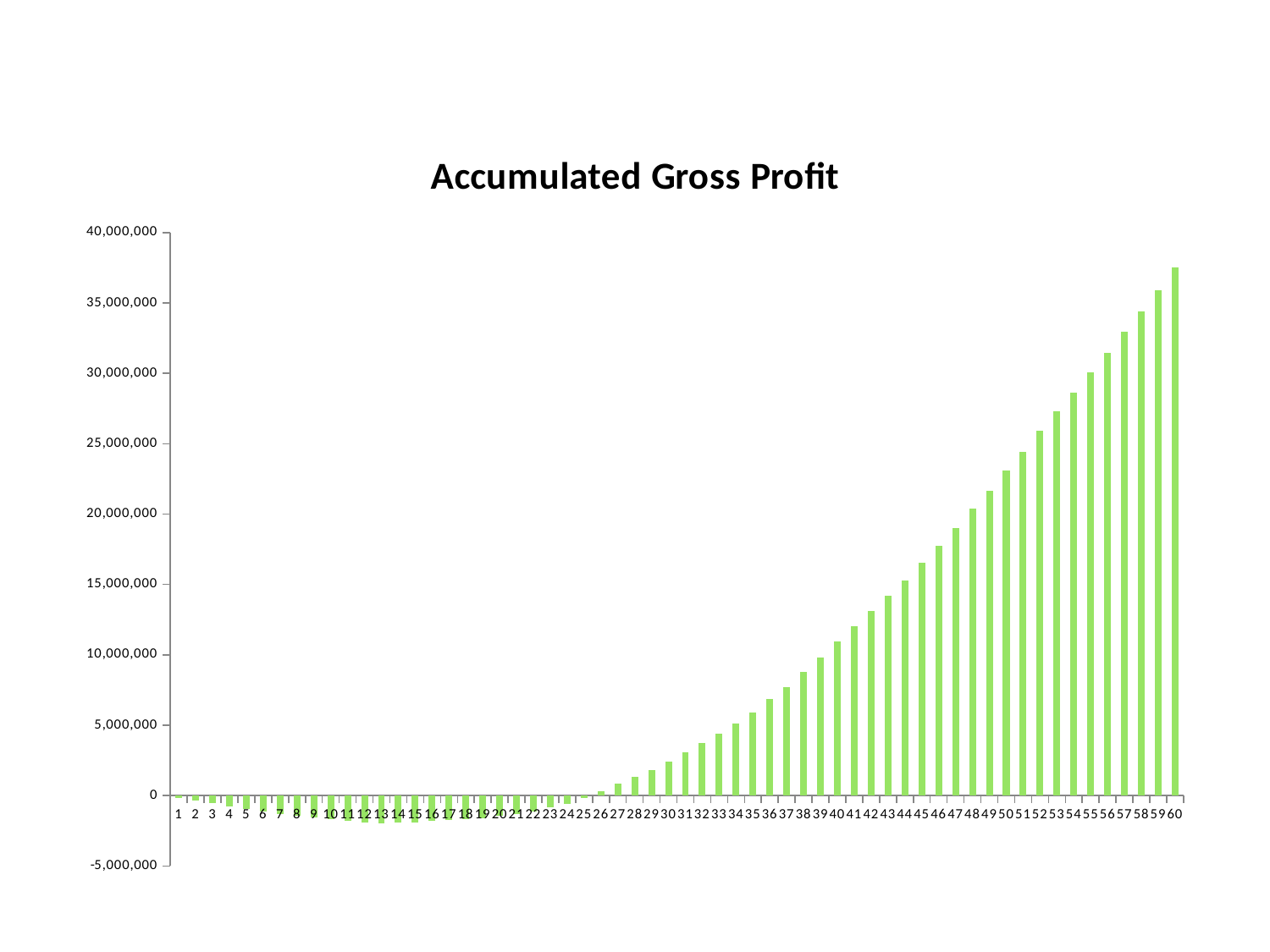

### Chart: Accumulated Gross Profit

| Category | Acc. Gross Profit |
|---|---|
| 1 | -171727.436 |
| 2 | -372710.48999999976 |
| 3 | -560360.648 |
| 4 | -749851.8240000007 |
| 5 | -945297.8860000012 |
| 6 | -1130145.196000001 |
| 7 | -1294155.103999999 |
| 8 | -1459843.472000001 |
| 9 | -1562758.5499999973 |
| 10 | -1687587.4119999954 |
| 11 | -1811026.1020000018 |
| 12 | -1937264.0260000029 |
| 13 | -1953601.6240000087 |
| 14 | -1936155.544000002 |
| 15 | -1916911.4319999968 |
| 16 | -1810374.7220000098 |
| 17 | -1745922.2300000014 |
| 18 | -1693171.4560000072 |
| 19 | -1591795.4620000194 |
| 20 | -1434939.3340000282 |
| 21 | -1290517.9280000185 |
| 22 | -1146428.8060000301 |
| 23 | -856452.2280000285 |
| 24 | -575074.8280000486 |
| 25 | -172612.43800004525 |
| 26 | 318668.8359999587 |
| 27 | 831713.9679999785 |
| 28 | 1351449.4859999674 |
| 29 | 1814796.59199994 |
| 30 | 2407079.469999959 |
| 31 | 3095152.2040000423 |
| 32 | 3723339.188000062 |
| 33 | 4418347.108000139 |
| 34 | 5089480.366000142 |
| 35 | 5928471.476000033 |
| 36 | 6862985.377999998 |
| 37 | 7730003.702000038 |
| 38 | 8793031.170000032 |
| 39 | 9827090.03800014 |
| 40 | 10934295.008000154 |
| 41 | 12028938.482000094 |
| 42 | 13096027.786000034 |
| 43 | 14186954.373999886 |
| 44 | 15302045.39999991 |
| 45 | 16537379.912000008 |
| 46 | 17759586.05600012 |
| 47 | 18991605.340000518 |
| 48 | 20369025.33000019 |
| 49 | 21685226.78800018 |
| 50 | 23073397.72400021 |
| 51 | 24431765.772000216 |
| 52 | 25919355.79000033 |
| 53 | 27316463.38200027 |
| 54 | 28602661.896000233 |
| 55 | 30048405.212000154 |
| 56 | 31444753.910000205 |
| 57 | 32970914.638000548 |
| 58 | 34378584.730000615 |
| 59 | 35885159.658000335 |
| 60 | 37525949.23399989 |